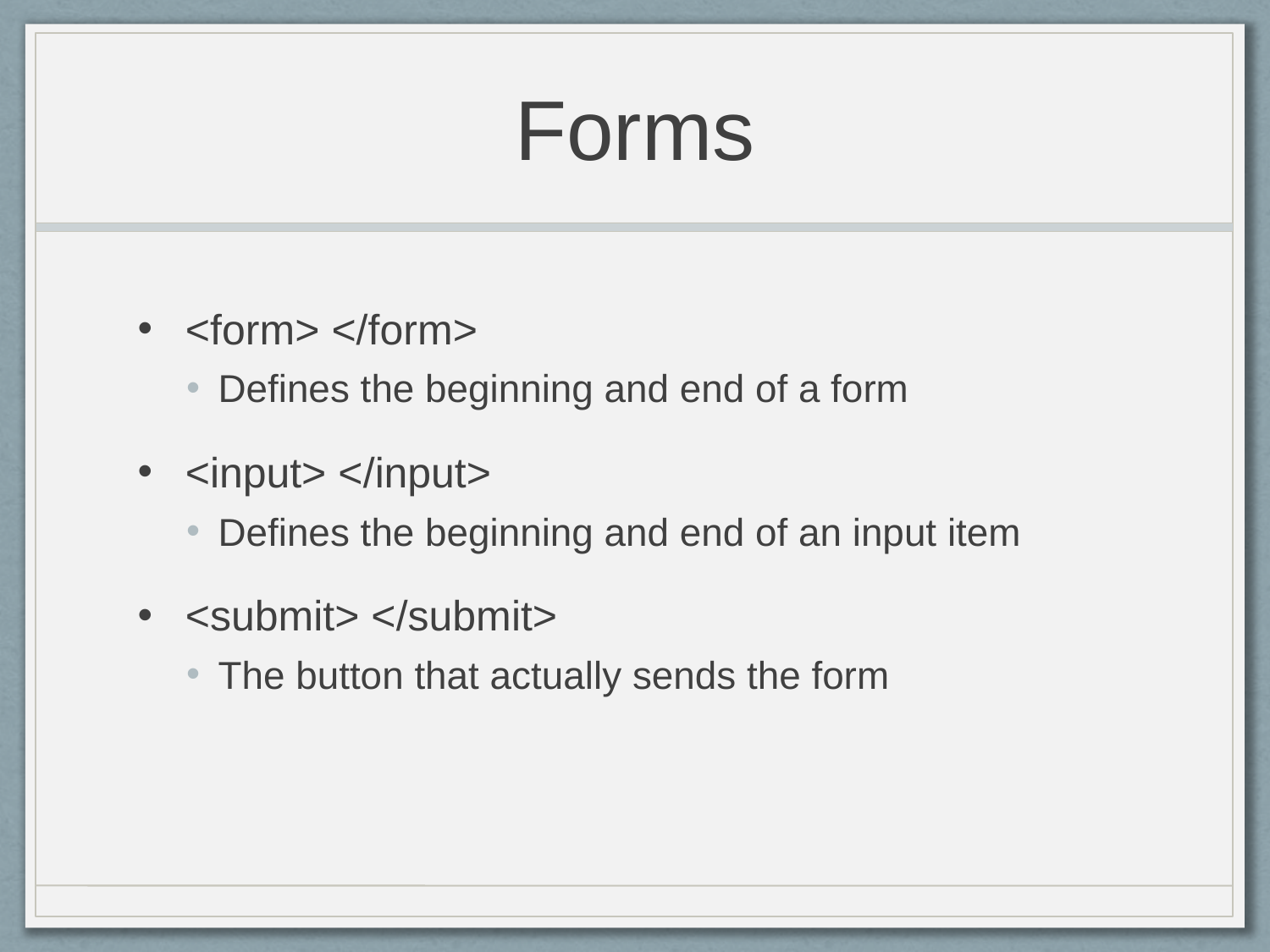

# Forms
<form> </form>
Defines the beginning and end of a form
<input> </input>
Defines the beginning and end of an input item
<submit> </submit>
The button that actually sends the form